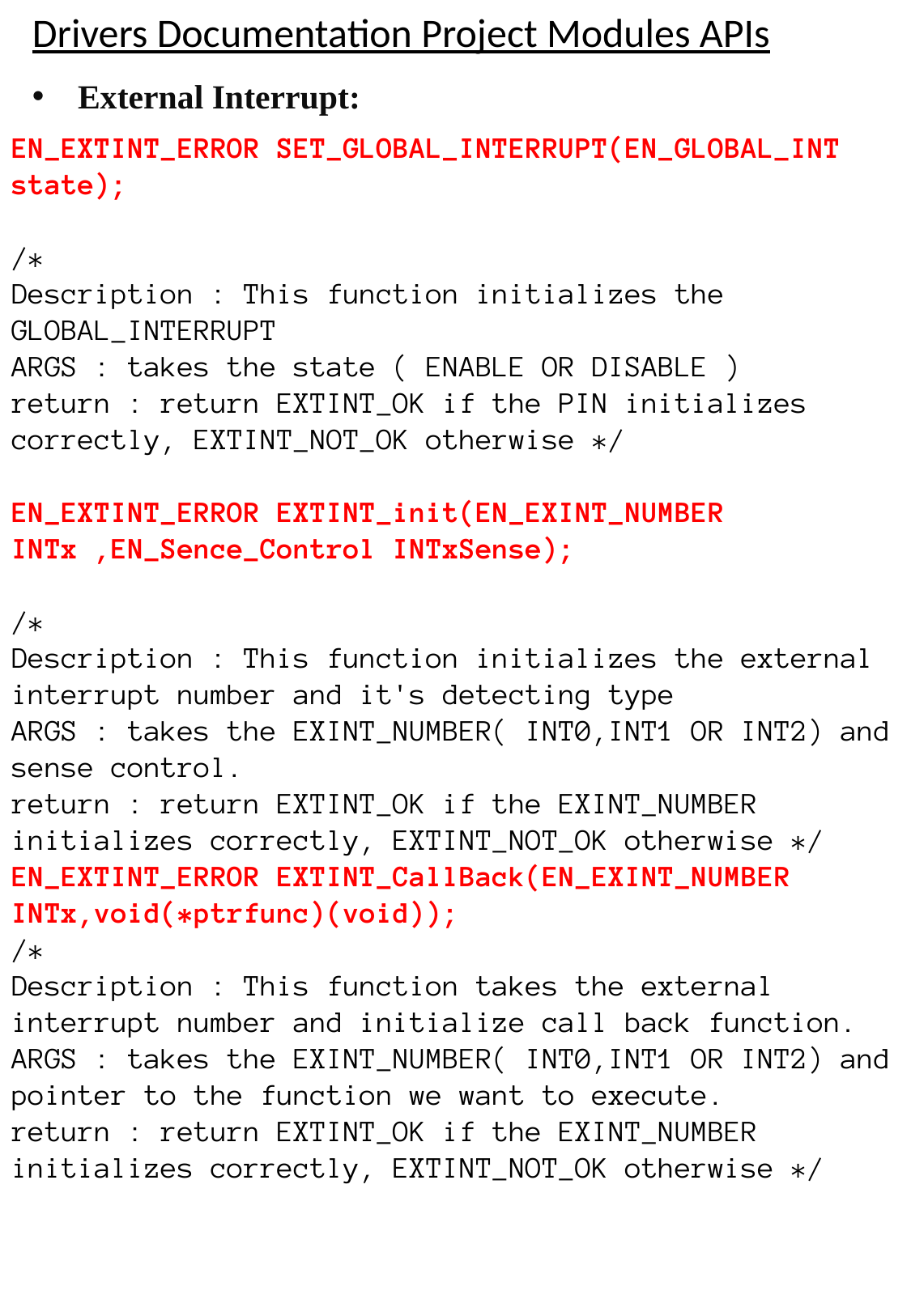

Drivers Documentation Project Modules APIs
External Interrupt:
EN_EXTINT_ERROR SET_GLOBAL_INTERRUPT(EN_GLOBAL_INT state);

/*
Description : This function initializes the GLOBAL_INTERRUPT
ARGS : takes the state ( ENABLE OR DISABLE )
return : return EXTINT_OK if the PIN initializes correctly, EXTINT_NOT_OK otherwise */

EN_EXTINT_ERROR EXTINT_init(EN_EXINT_NUMBER INTx ,EN_Sence_Control INTxSense);

/*
Description : This function initializes the external interrupt number and it's detecting type
ARGS : takes the EXINT_NUMBER( INT0,INT1 OR INT2) and sense control.
return : return EXTINT_OK if the EXINT_NUMBER initializes correctly, EXTINT_NOT_OK otherwise */
EN_EXTINT_ERROR EXTINT_CallBack(EN_EXINT_NUMBER INTx,void(*ptrfunc)(void));
/*
Description : This function takes the external interrupt number and initialize call back function.
ARGS : takes the EXINT_NUMBER( INT0,INT1 OR INT2) and pointer to the function we want to execute.
return : return EXTINT_OK if the EXINT_NUMBER initializes correctly, EXTINT_NOT_OK otherwise */